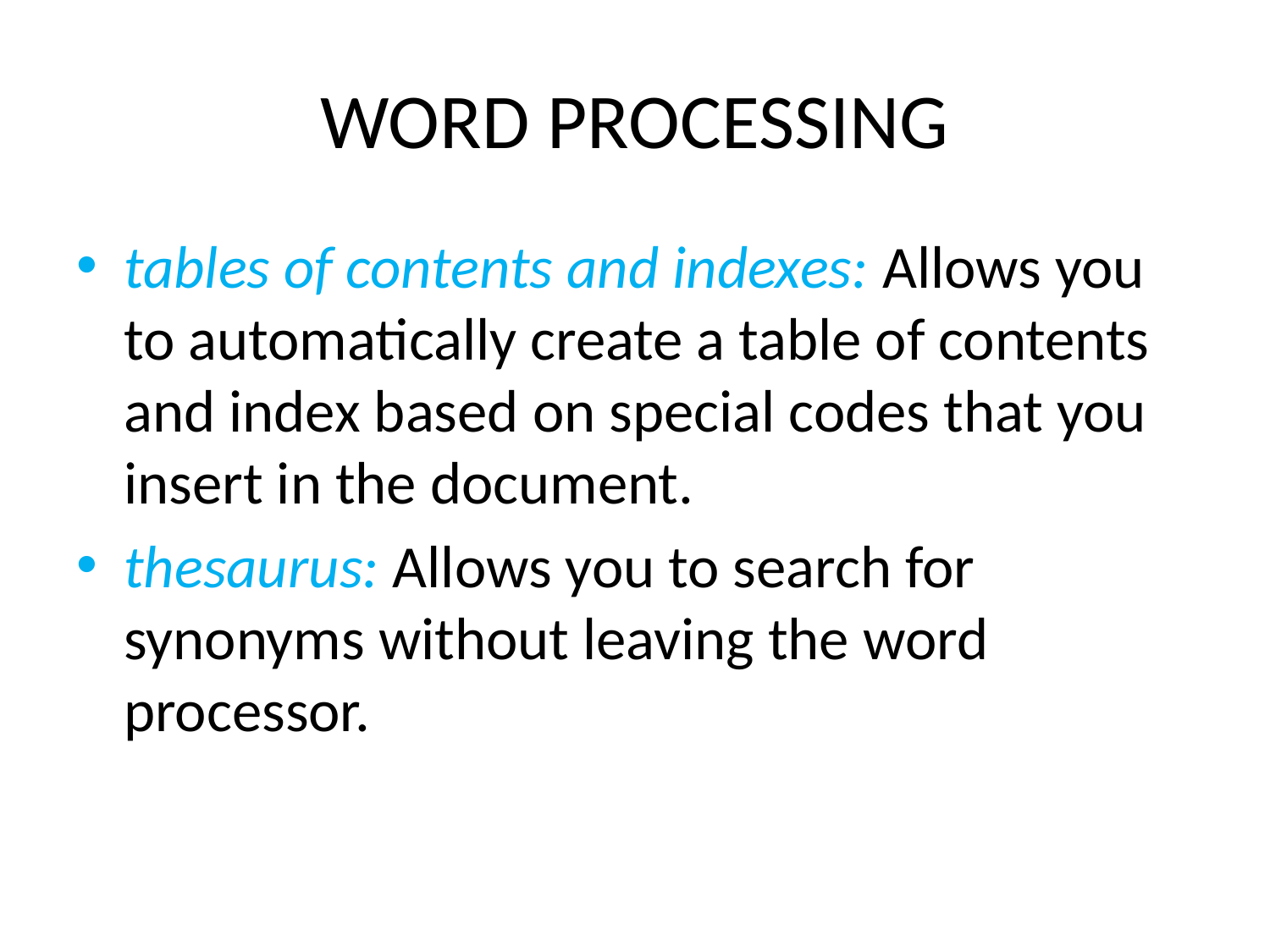

# WORD PROCESSING
tables of contents and indexes: Allows you to automatically create a table of contents and index based on special codes that you insert in the document.
thesaurus: Allows you to search for synonyms without leaving the word processor.